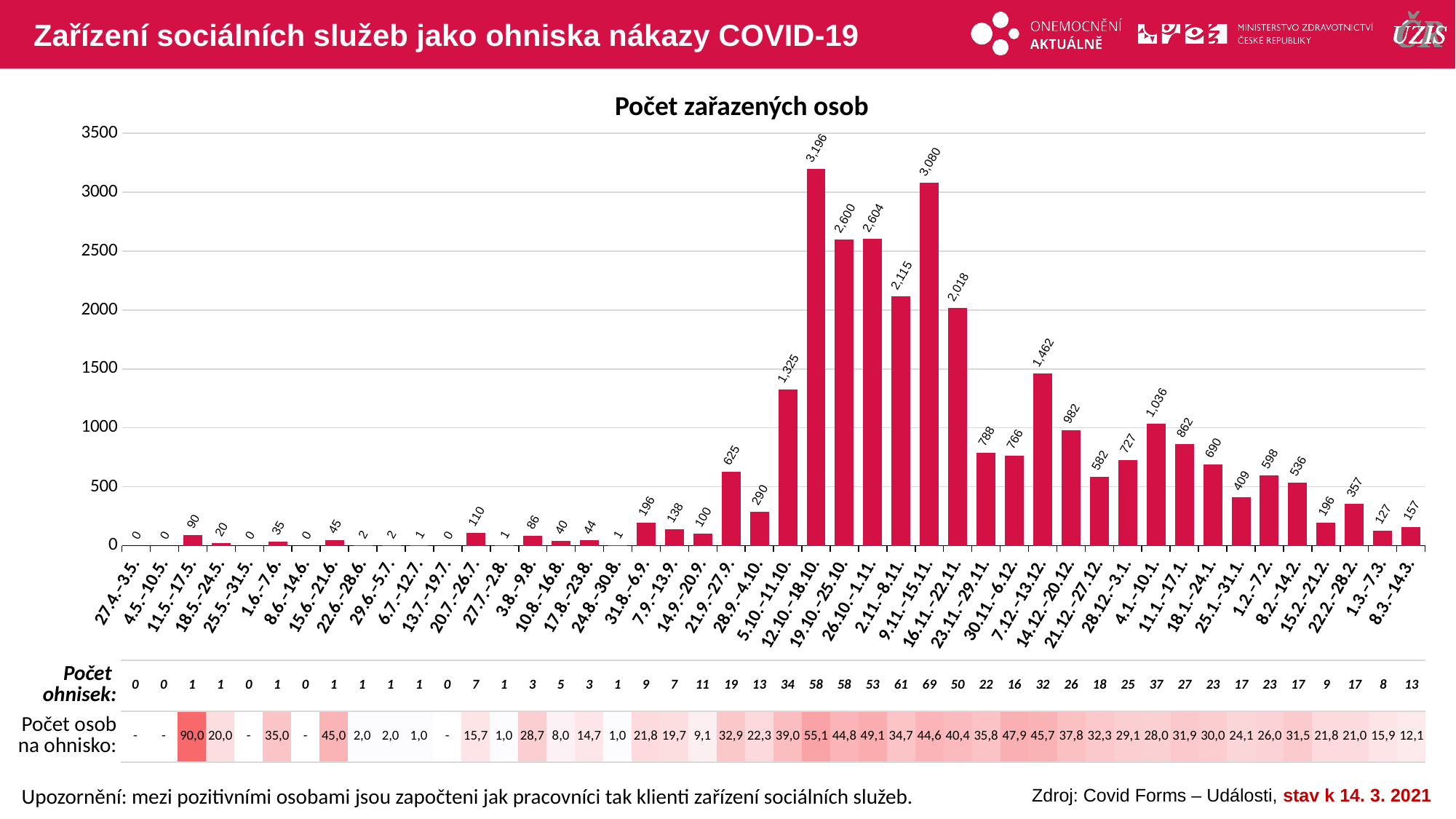

# Zařízení sociálních služeb jako ohniska nákazy COVID-19
Počet zařazených osob

### Chart

| Category | osoby |
|---|---|
| 27.4.–3.5. | 0.0 |
| 4.5.–10.5. | 0.0 |
| 11.5.–17.5. | 90.0 |
| 18.5.–24.5. | 20.0 |
| 25.5.–31.5. | 0.0 |
| 1.6.–7.6. | 35.0 |
| 8.6.–14.6. | 0.0 |
| 15.6.–21.6. | 45.0 |
| 22.6.–28.6. | 2.0 |
| 29.6.–5.7. | 2.0 |
| 6.7.–12.7. | 1.0 |
| 13.7.–19.7. | 0.0 |
| 20.7.–26.7. | 110.0 |
| 27.7.–2.8. | 1.0 |
| 3.8.–9.8. | 86.0 |
| 10.8.–16.8. | 40.0 |
| 17.8.–23.8. | 44.0 |
| 24.8.–30.8. | 1.0 |
| 31.8.–6.9. | 196.0 |
| 7.9.–13.9. | 138.0 |
| 14.9.–20.9. | 100.0 |
| 21.9.–27.9. | 625.0 |
| 28.9.–4.10. | 290.0 |
| 5.10.–11.10. | 1325.0 |
| 12.10.–18.10. | 3196.0 |
| 19.10.–25.10. | 2600.0 |
| 26.10.–1.11. | 2604.0 |
| 2.11.–8.11. | 2115.0 |
| 9.11.–15.11. | 3080.0 |
| 16.11.–22.11. | 2018.0 |
| 23.11.–29.11. | 788.0 |
| 30.11.–6.12. | 766.0 |
| 7.12.–13.12. | 1462.0 |
| 14.12.–20.12. | 982.0 |
| 21.12.–27.12. | 582.0 |
| 28.12.–3.1. | 727.0 |
| 4.1.–10.1. | 1036.0 |
| 11.1.–17.1. | 862.0 |
| 18.1.–24.1. | 690.0 |
| 25.1.–31.1. | 409.0 |
| 1.2.–7.2. | 598.0 |
| 8.2.–14.2. | 536.0 |
| 15.2.–21.2. | 196.0 |
| 22.2.–28.2. | 357.0 |
| 1.3.–7.3. | 127.0 |
| 8.3.–14.3. | 157.0 |
| Počet ohnisek: |  |  |  |  |  |  |  |
| --- | --- | --- | --- | --- | --- | --- | --- |
| Počet osob na ohnisko: |  |  |  |  |  |  |  |
| 0 | 0 | 1 | 1 | 0 | 1 | 0 | 1 | 1 | 1 | 1 | 0 | 7 | 1 | 3 | 5 | 3 | 1 | 9 | 7 | 11 | 19 | 13 | 34 | 58 | 58 | 53 | 61 | 69 | 50 | 22 | 16 | 32 | 26 | 18 | 25 | 37 | 27 | 23 | 17 | 23 | 17 | 9 | 17 | 8 | 13 |
| --- | --- | --- | --- | --- | --- | --- | --- | --- | --- | --- | --- | --- | --- | --- | --- | --- | --- | --- | --- | --- | --- | --- | --- | --- | --- | --- | --- | --- | --- | --- | --- | --- | --- | --- | --- | --- | --- | --- | --- | --- | --- | --- | --- | --- | --- |
| - | - | 90,0 | 20,0 | - | 35,0 | - | 45,0 | 2,0 | 2,0 | 1,0 | - | 15,7 | 1,0 | 28,7 | 8,0 | 14,7 | 1,0 | 21,8 | 19,7 | 9,1 | 32,9 | 22,3 | 39,0 | 55,1 | 44,8 | 49,1 | 34,7 | 44,6 | 40,4 | 35,8 | 47,9 | 45,7 | 37,8 | 32,3 | 29,1 | 28,0 | 31,9 | 30,0 | 24,1 | 26,0 | 31,5 | 21,8 | 21,0 | 15,9 | 12,1 |
Upozornění: mezi pozitivními osobami jsou započteni jak pracovníci tak klienti zařízení sociálních služeb.
Zdroj: Covid Forms – Události, stav k 14. 3. 2021